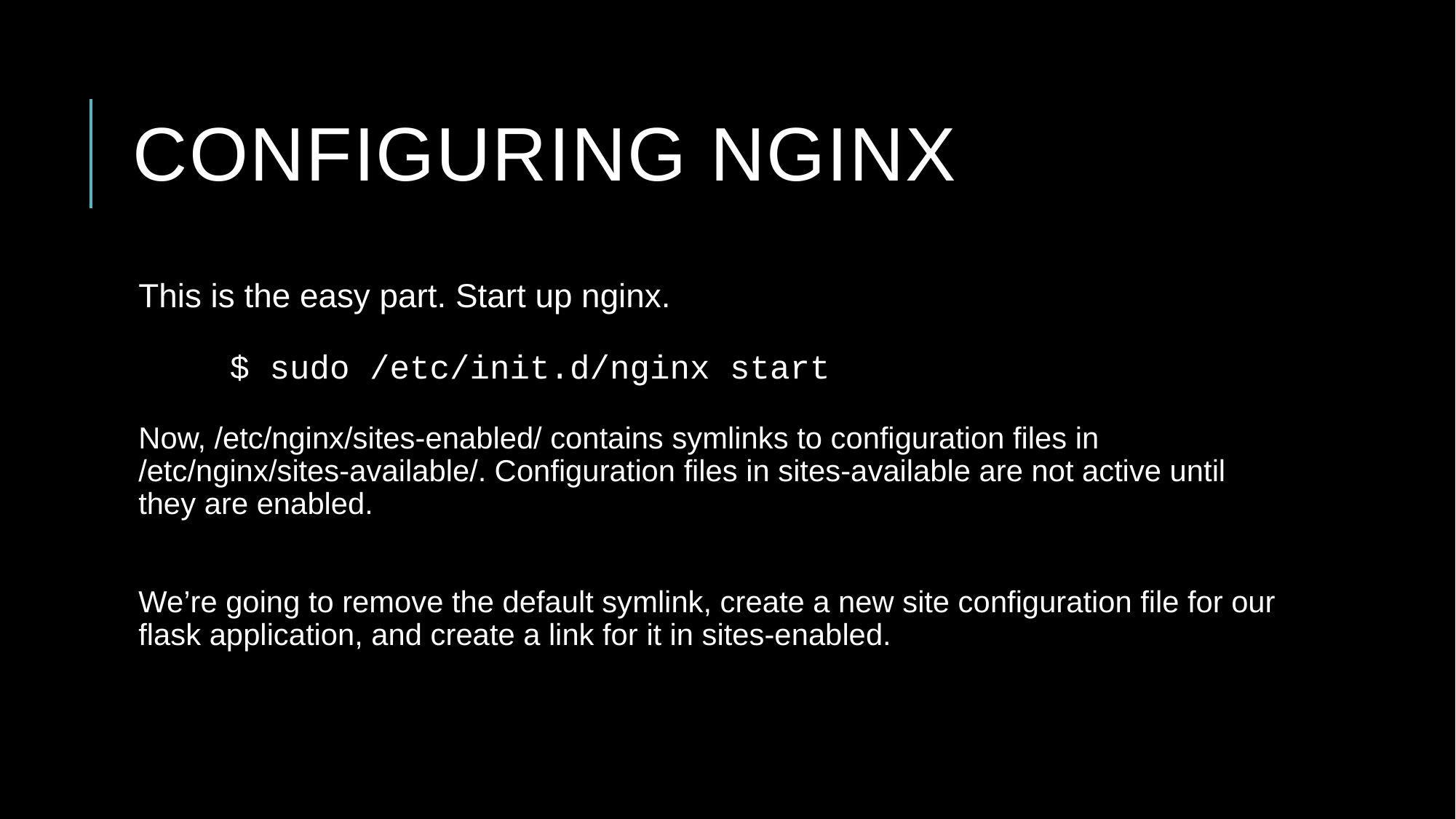

# Configuring nginx
This is the easy part. Start up nginx.
     $ sudo /etc/init.d/nginx start
Now, /etc/nginx/sites-enabled/ contains symlinks to configuration files in /etc/nginx/sites-available/. Configuration files in sites-available are not active until they are enabled.
We’re going to remove the default symlink, create a new site configuration file for our flask application, and create a link for it in sites-enabled.